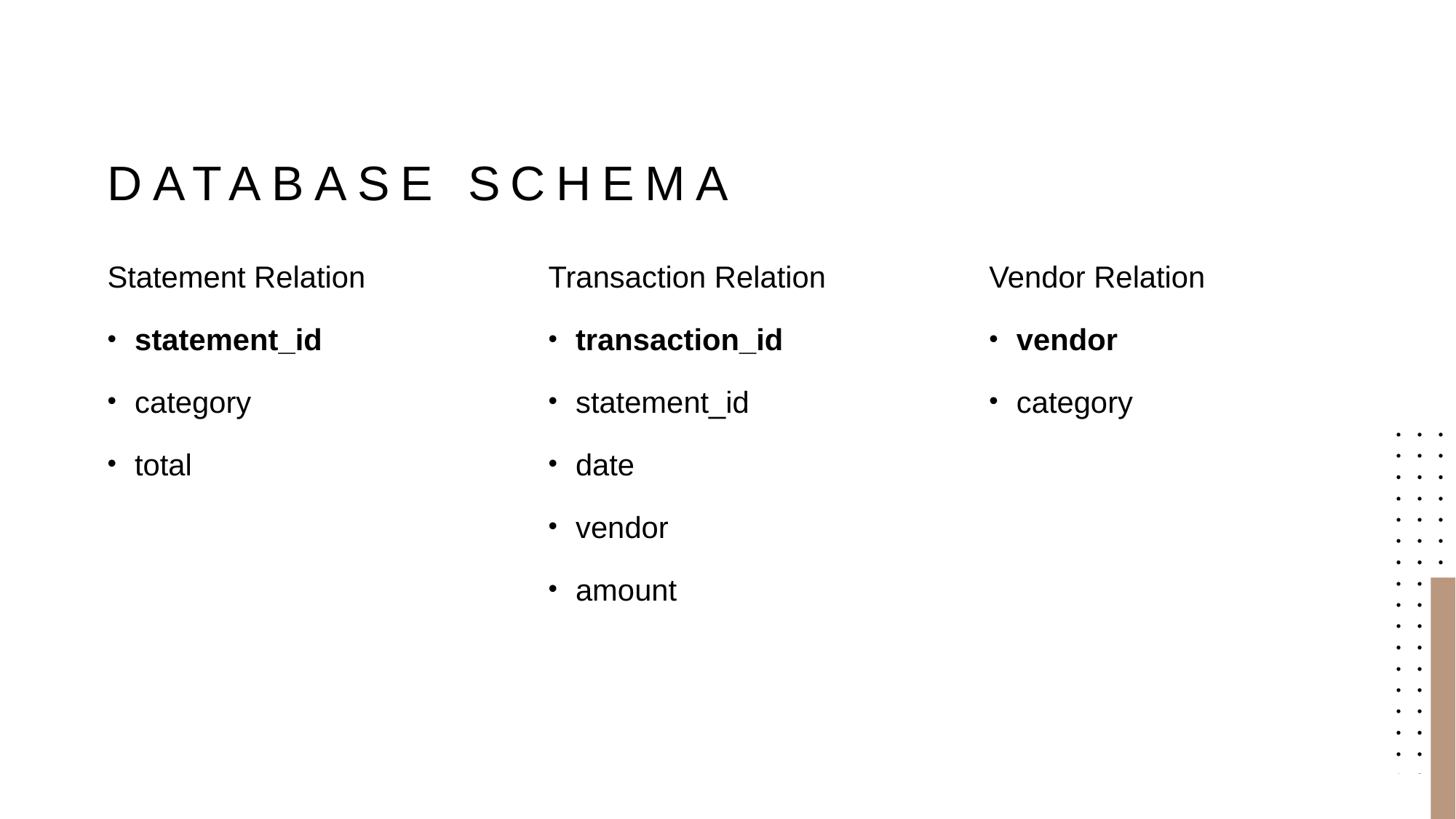

# Database Schema
Transaction Relation
transaction_id
statement_id
date
vendor
amount

Vendor Relation
vendor
category
Statement Relation
statement_id
category
total